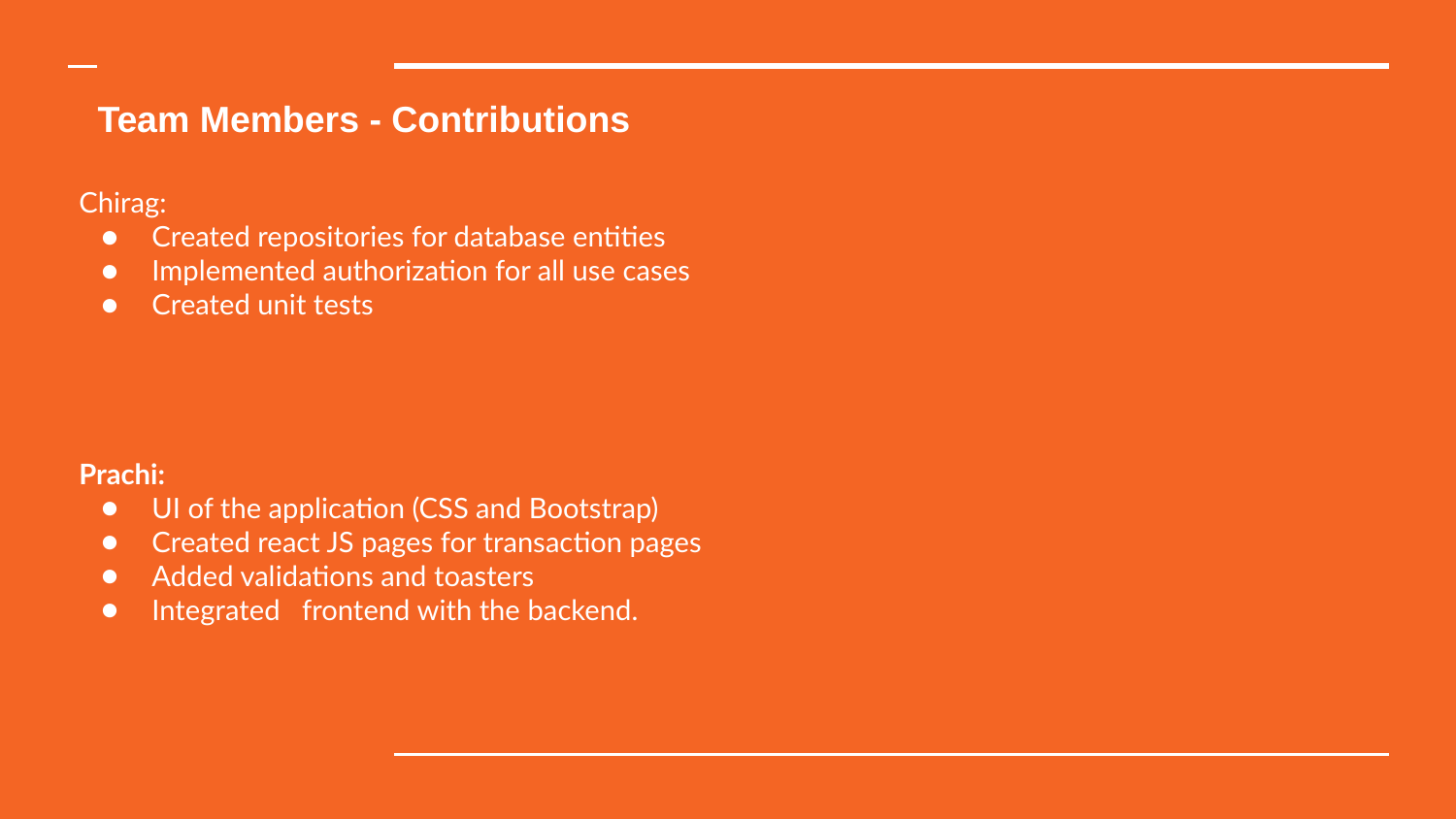

Team Members - Contributions
Chirag:
Created repositories for database entities
Implemented authorization for all use cases
Created unit tests

Prachi:
UI of the application (CSS and Bootstrap)
Created react JS pages for transaction pages
Added validations and toasters
Integrated   frontend with the backend.